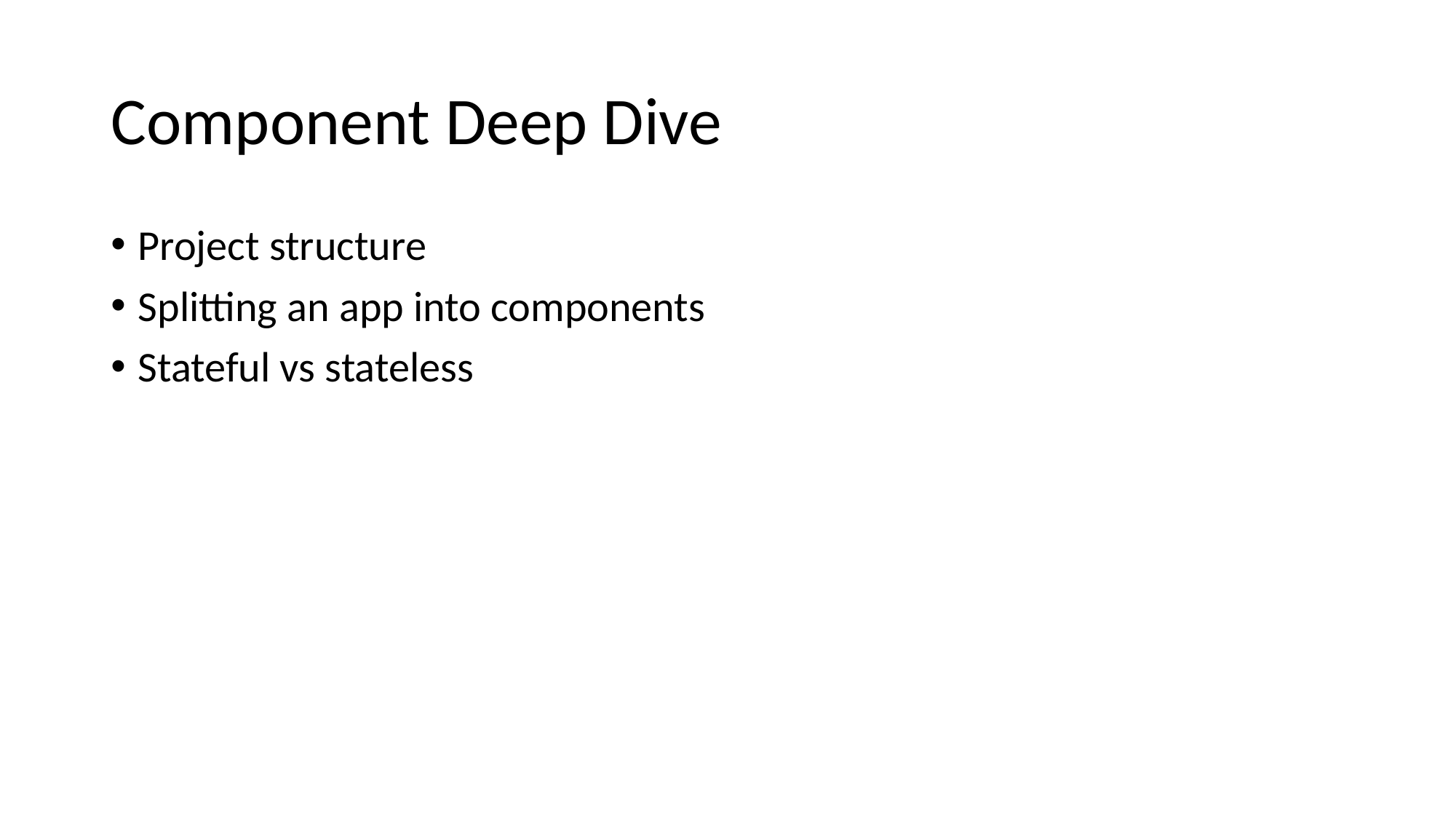

# Component Deep Dive
Project structure
Splitting an app into components
Stateful vs stateless